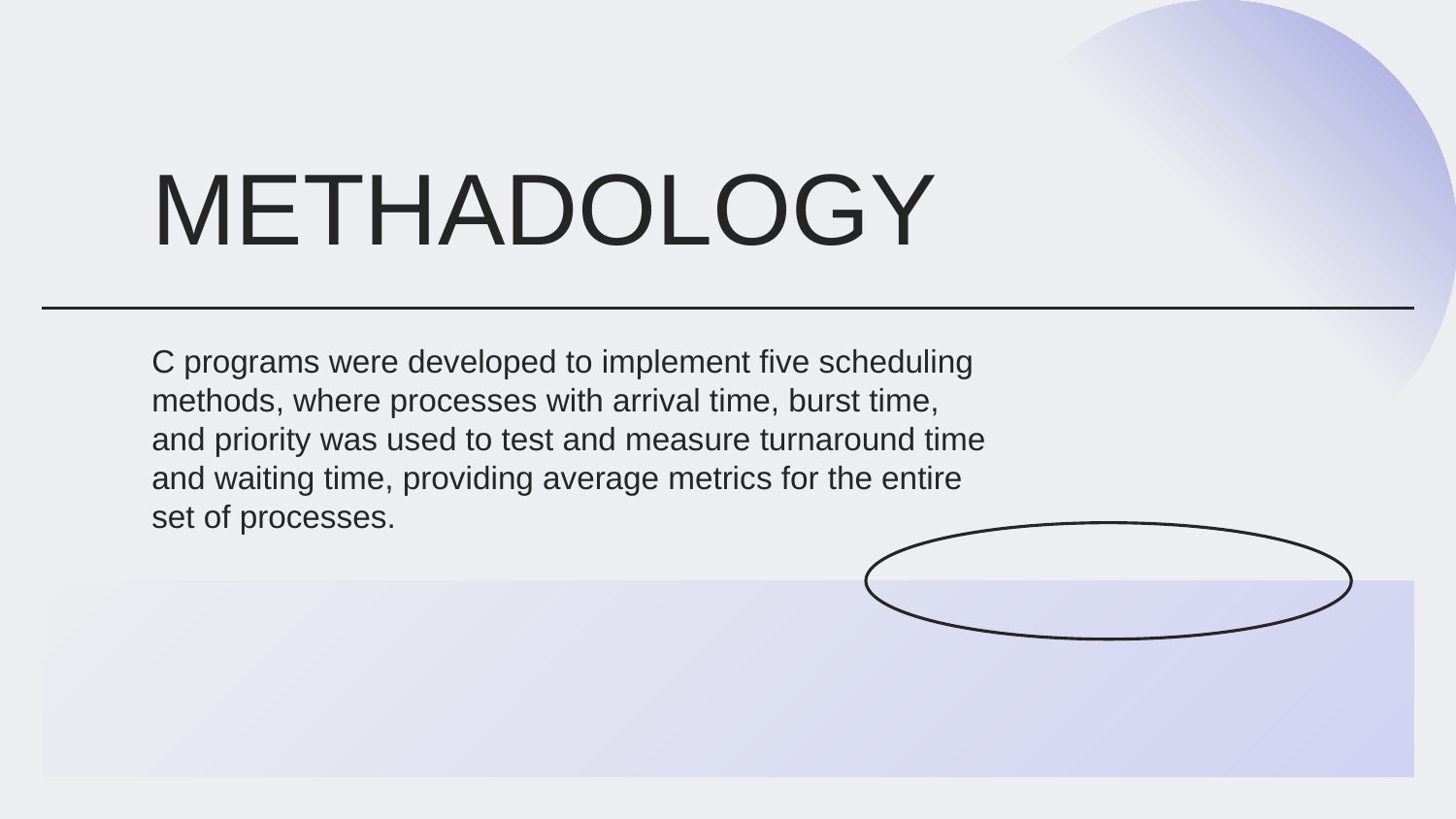

# METHADOLOGY
C programs were developed to implement five scheduling methods, where processes with arrival time, burst time, and priority was used to test and measure turnaround time and waiting time, providing average metrics for the entire set of processes.